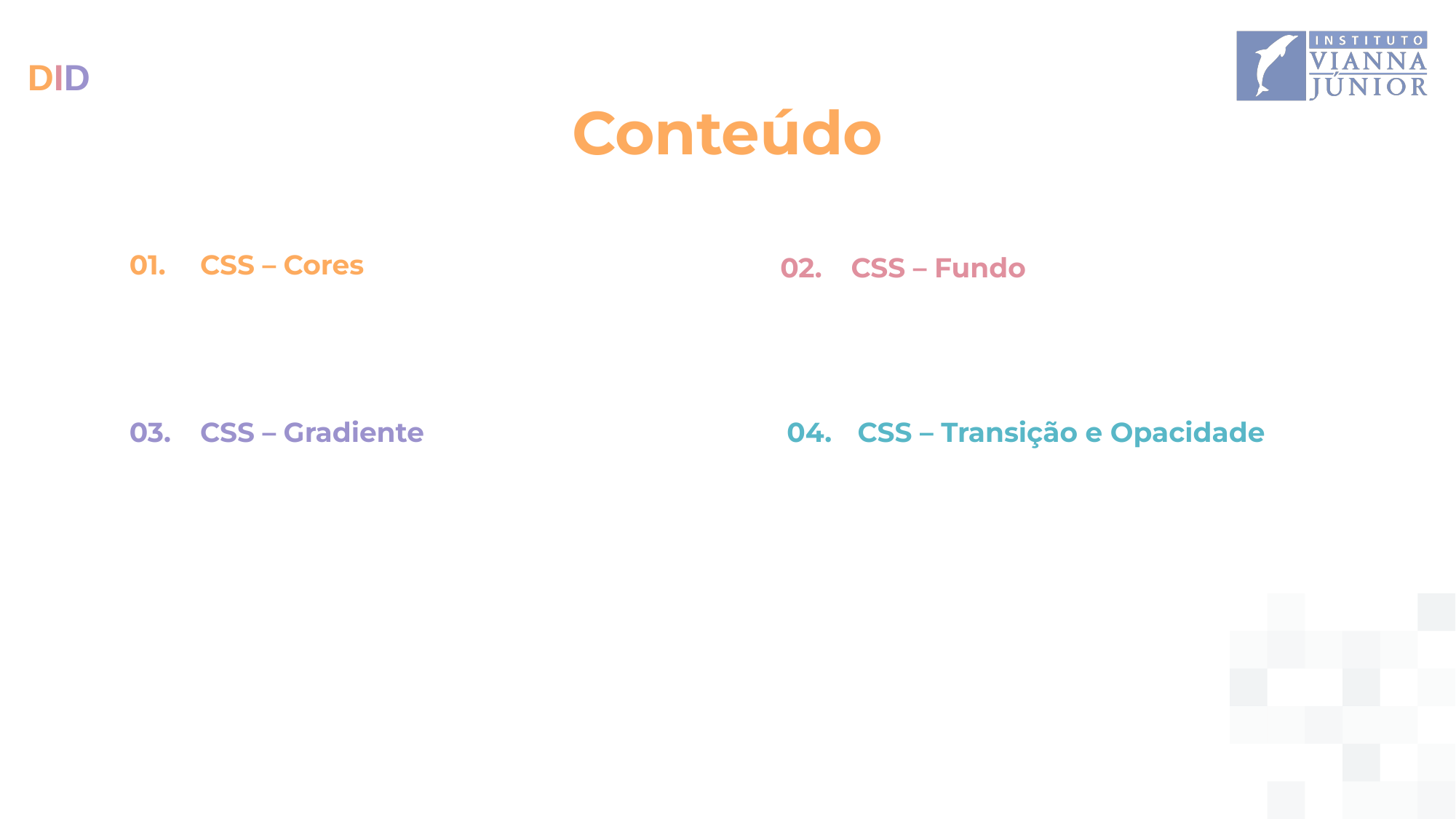

Conteúdo
01.
CSS – Cores
02.
CSS – Fundo
03.
CSS – Gradiente
04.
CSS – Transição e Opacidade